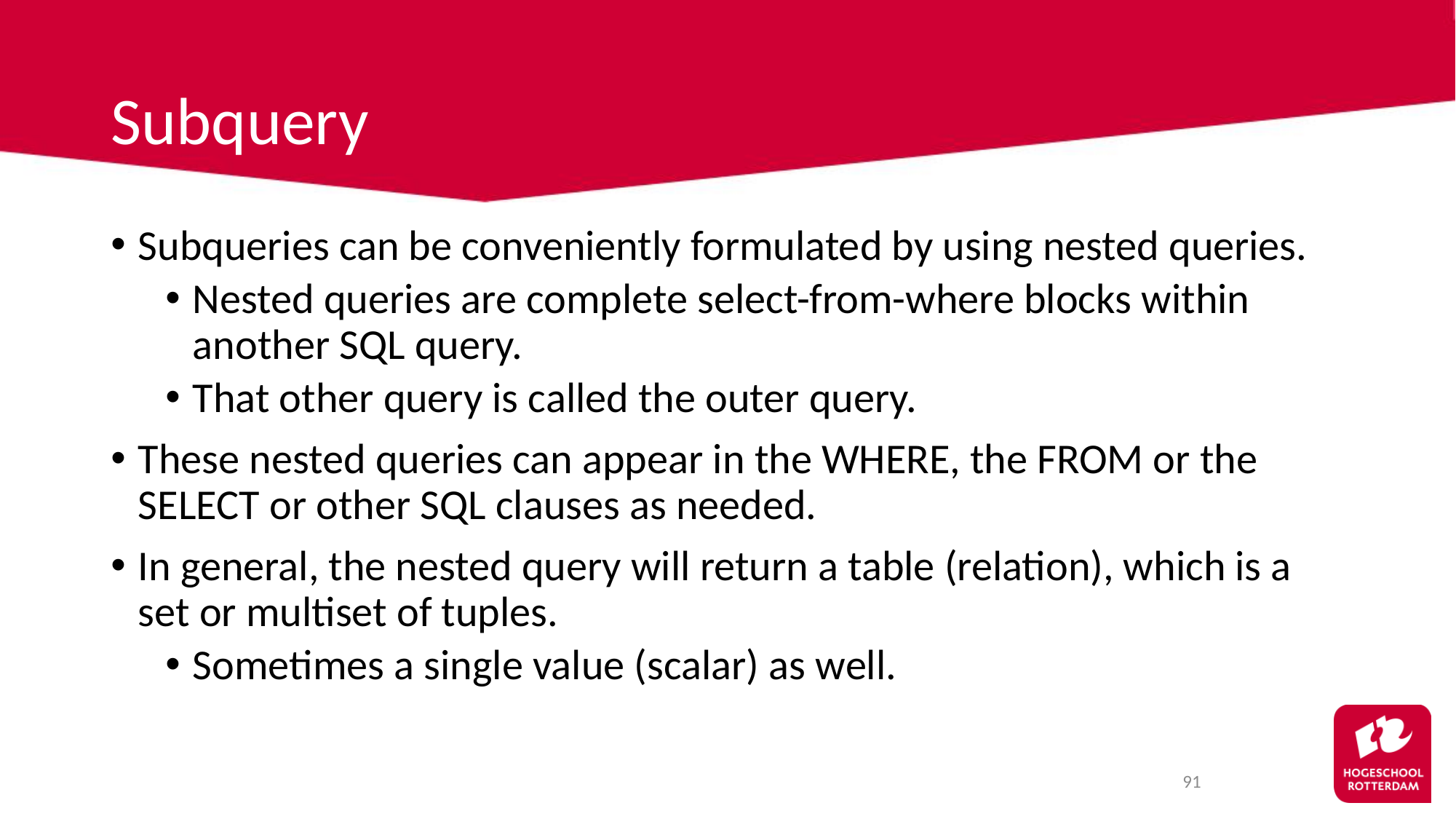

# Subquery
Subqueries can be conveniently formulated by using nested queries.
Nested queries are complete select-from-where blocks within another SQL query.
That other query is called the outer query.
These nested queries can appear in the WHERE, the FROM or the SELECT or other SQL clauses as needed.
In general, the nested query will return a table (relation), which is a set or multiset of tuples.
Sometimes a single value (scalar) as well.
91